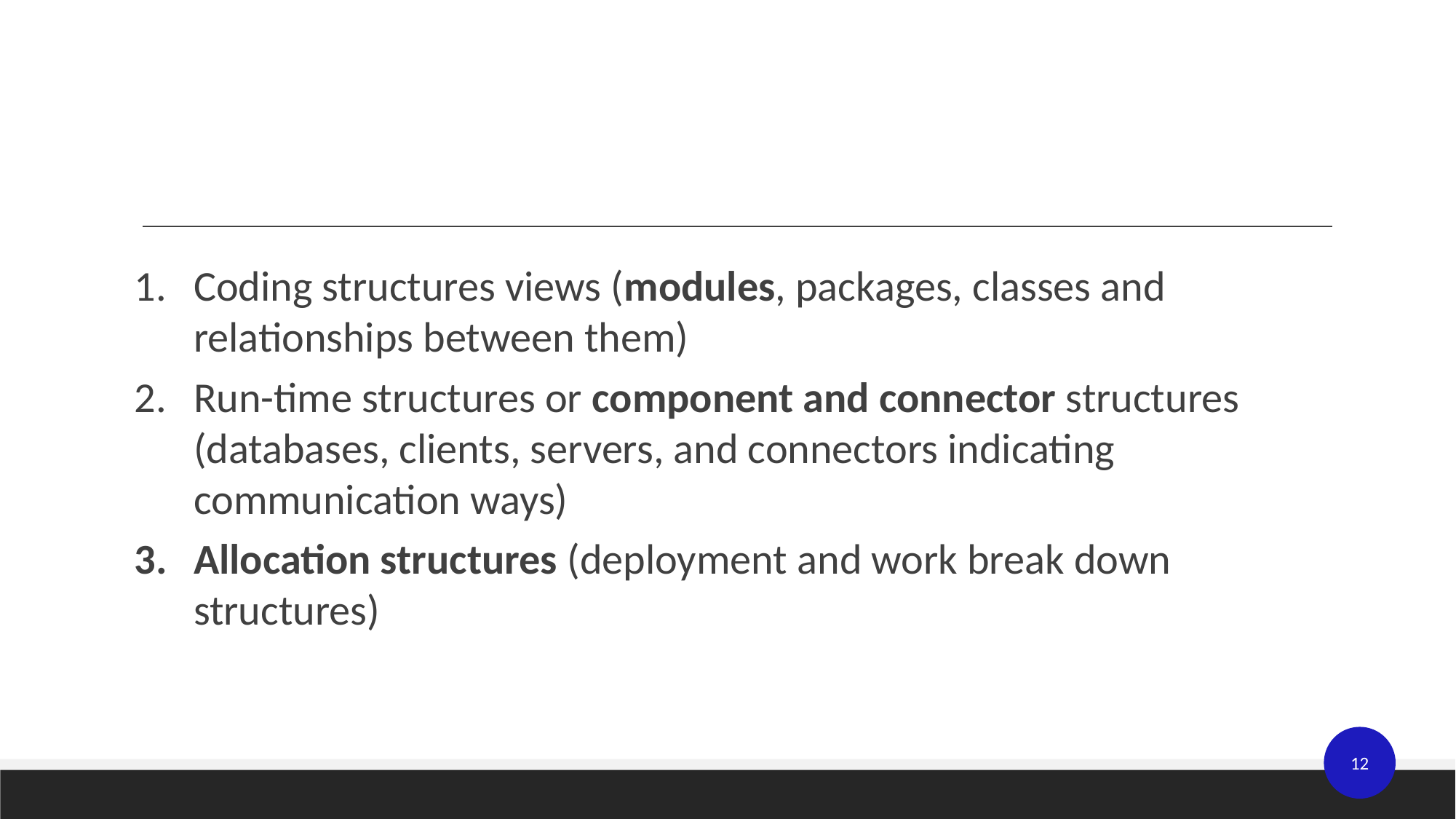

#

Coding structures views (modules, packages, classes and relationships between them)
Run-time structures or component and connector structures (databases, clients, servers, and connectors indicating communication ways)
Allocation structures (deployment and work break down structures)